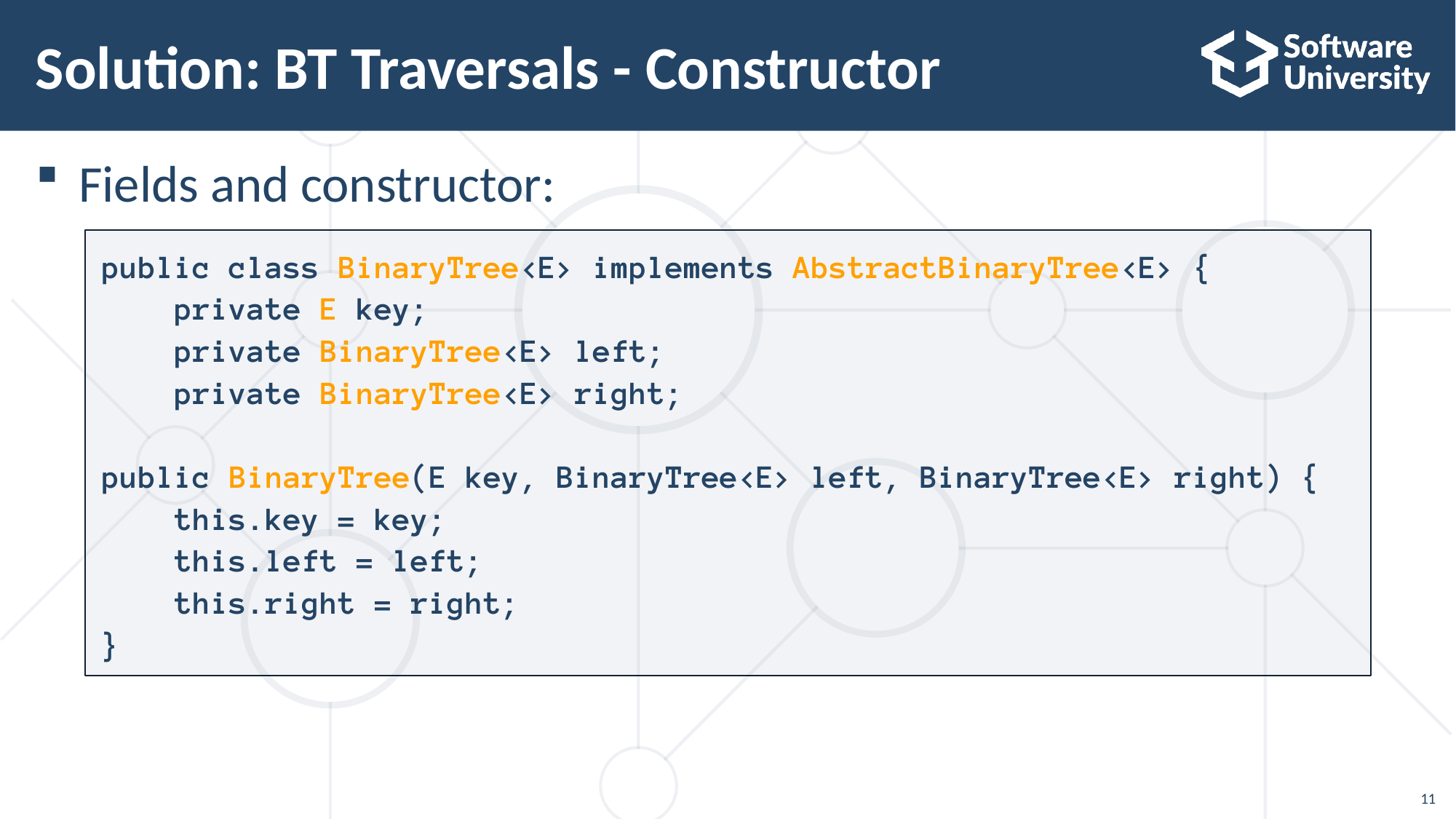

11
# Solution: BT Traversals - Constructor
Fields and constructor:
public class BinaryTree<E> implements AbstractBinaryTree<E> {
    private E key;
    private BinaryTree<E> left;
    private BinaryTree<E> right;
public BinaryTree(E key, BinaryTree<E> left, BinaryTree<E> right) {
    this.key = key;
    this.left = left;
    this.right = right;
}